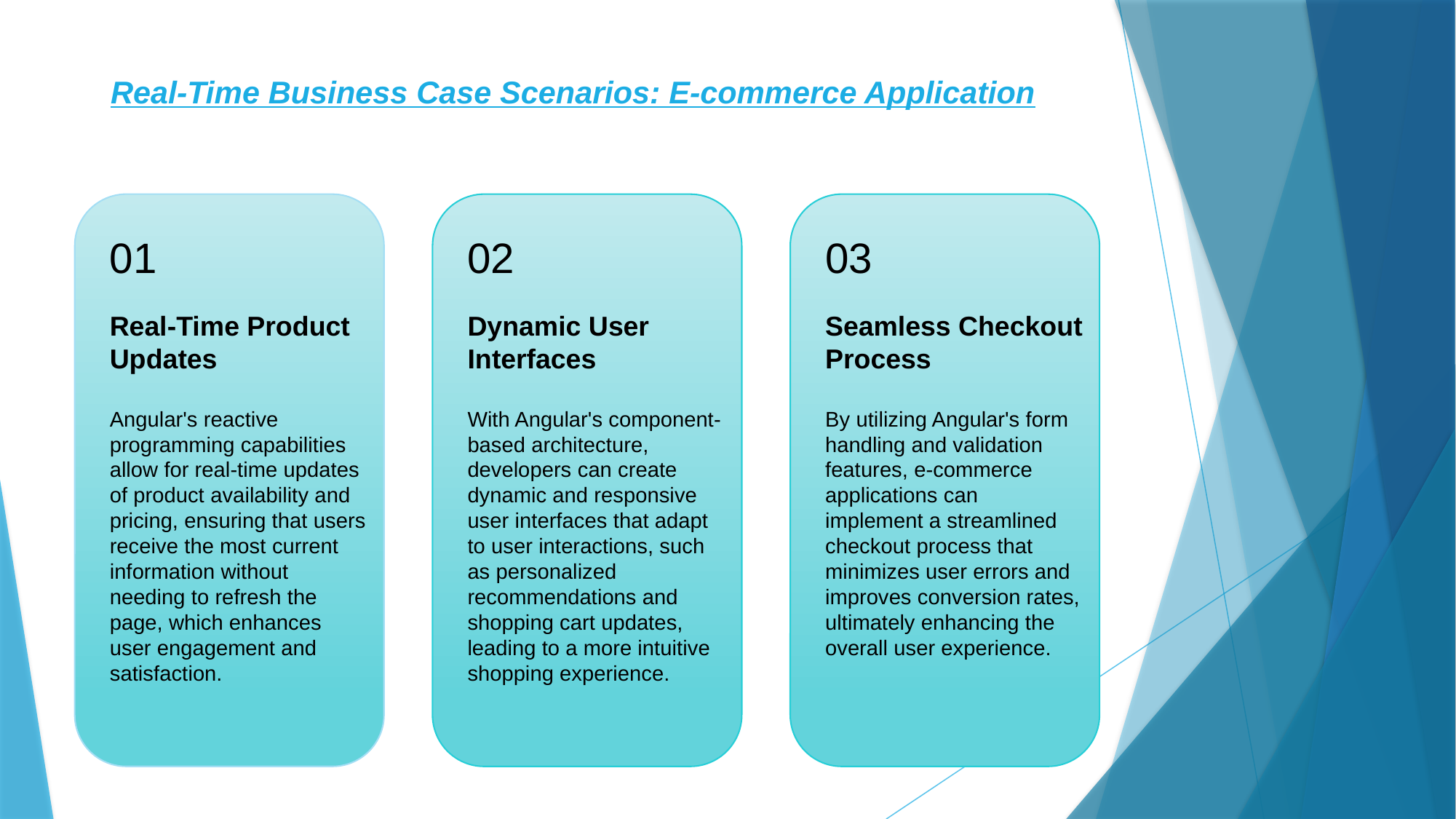

Real-Time Business Case Scenarios: E-commerce Application

01
02
03
Real-Time Product Updates
Dynamic User Interfaces
Seamless Checkout Process
Angular's reactive programming capabilities allow for real-time updates of product availability and pricing, ensuring that users receive the most current information without needing to refresh the page, which enhances user engagement and satisfaction.
With Angular's component-based architecture, developers can create dynamic and responsive user interfaces that adapt to user interactions, such as personalized recommendations and shopping cart updates, leading to a more intuitive shopping experience.
By utilizing Angular's form handling and validation features, e-commerce applications can implement a streamlined checkout process that minimizes user errors and improves conversion rates, ultimately enhancing the overall user experience.